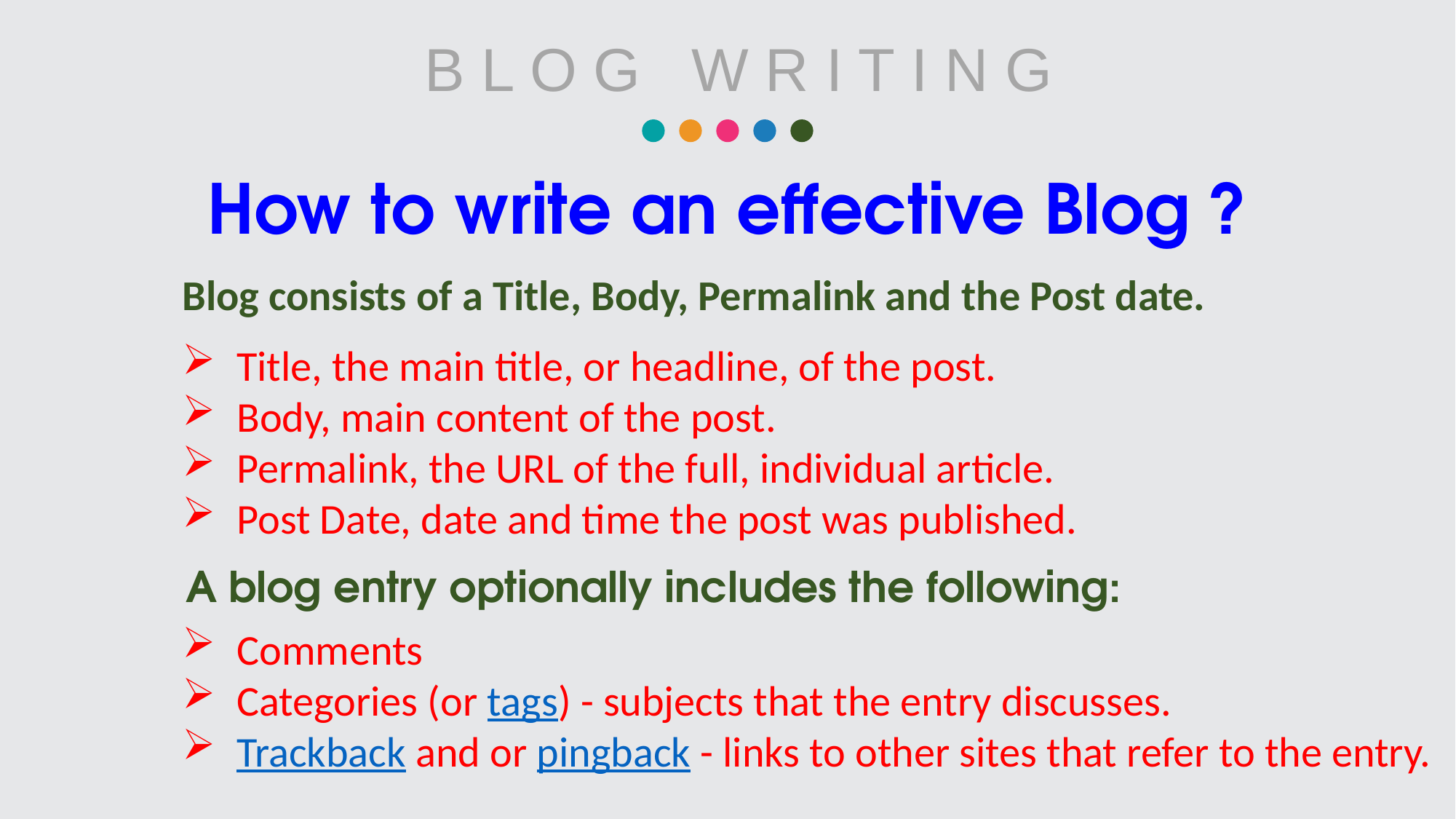

B L O G   W R I T I N G
# How to write an effective Blog ?

Blog consists of a Title, Body, Permalink and the Post date.
Title, the main title, or headline, of the post.
Body, main content of the post.
Permalink, the URL of the full, individual article.
Post Date, date and time the post was published.
A blog entry optionally includes the following:
Comments
Categories (or tags) - subjects that the entry discusses.
Trackback and or pingback - links to other sites that refer to the entry.